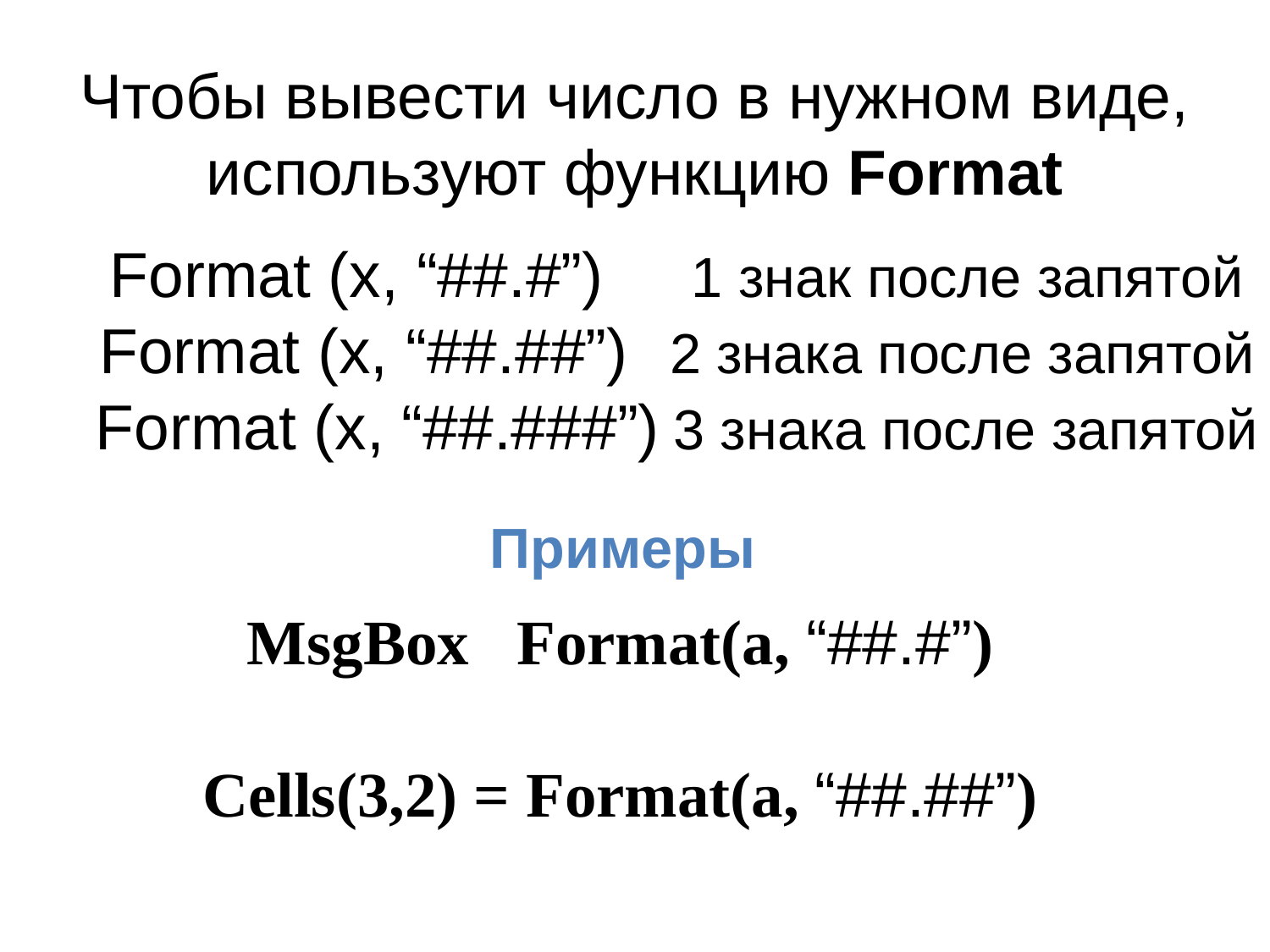

Чтобы вывести число в нужном виде, используют функцию Format
Format (x, “##.#”)     1 знак после запятой
Format (x, “##.##”)   2 знака после запятой
Format (x, “##.###”) 3 знака после запятой

Примеры
MsgBox   Format(a, “##.#”)

Cells(3,2) = Format(a, “##.##”)